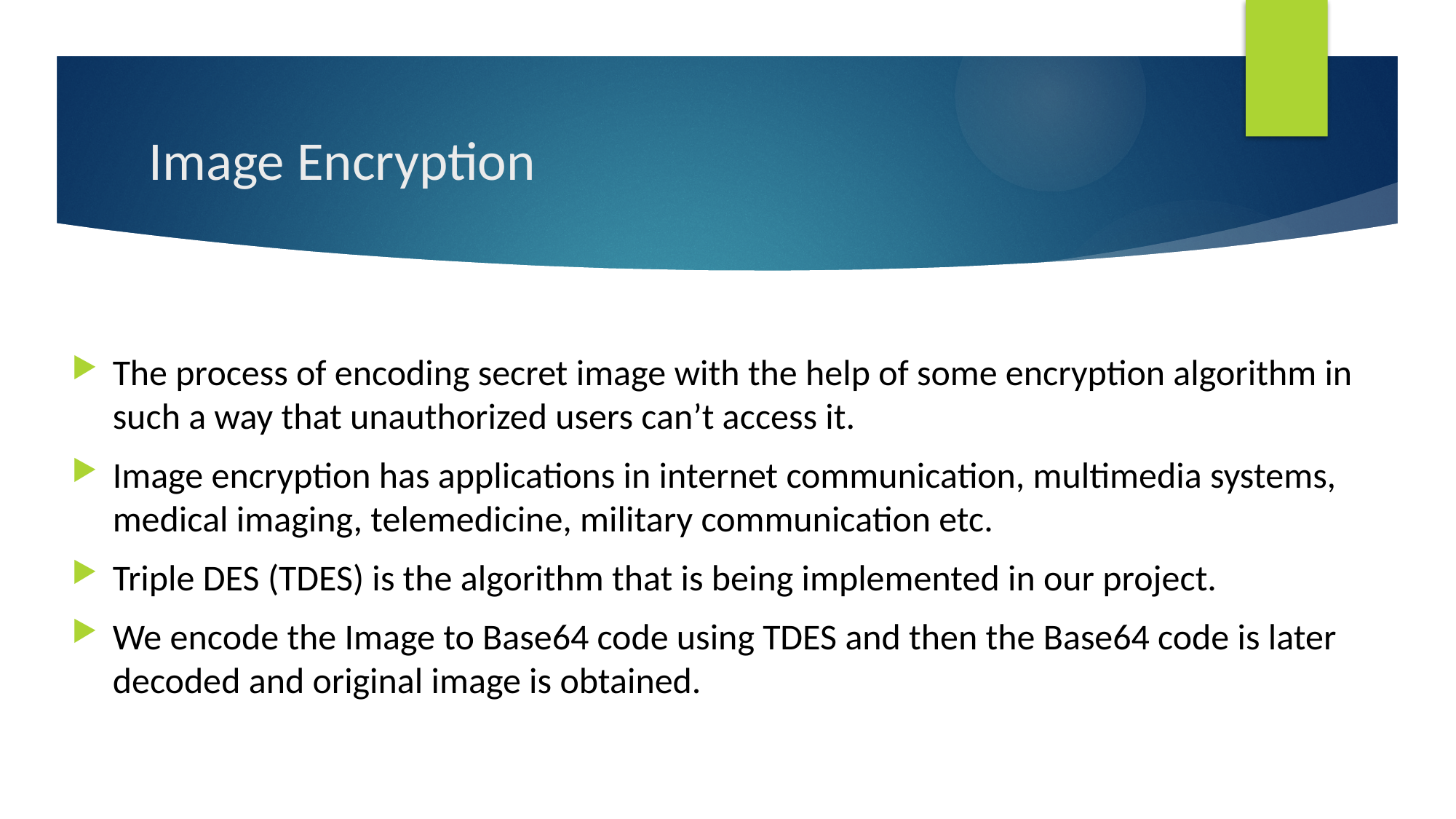

# Image Encryption
The process of encoding secret image with the help of some encryption algorithm in such a way that unauthorized users can’t access it.
Image encryption has applications in internet communication, multimedia systems, medical imaging, telemedicine, military communication etc.
Triple DES (TDES) is the algorithm that is being implemented in our project.
We encode the Image to Base64 code using TDES and then the Base64 code is later decoded and original image is obtained.